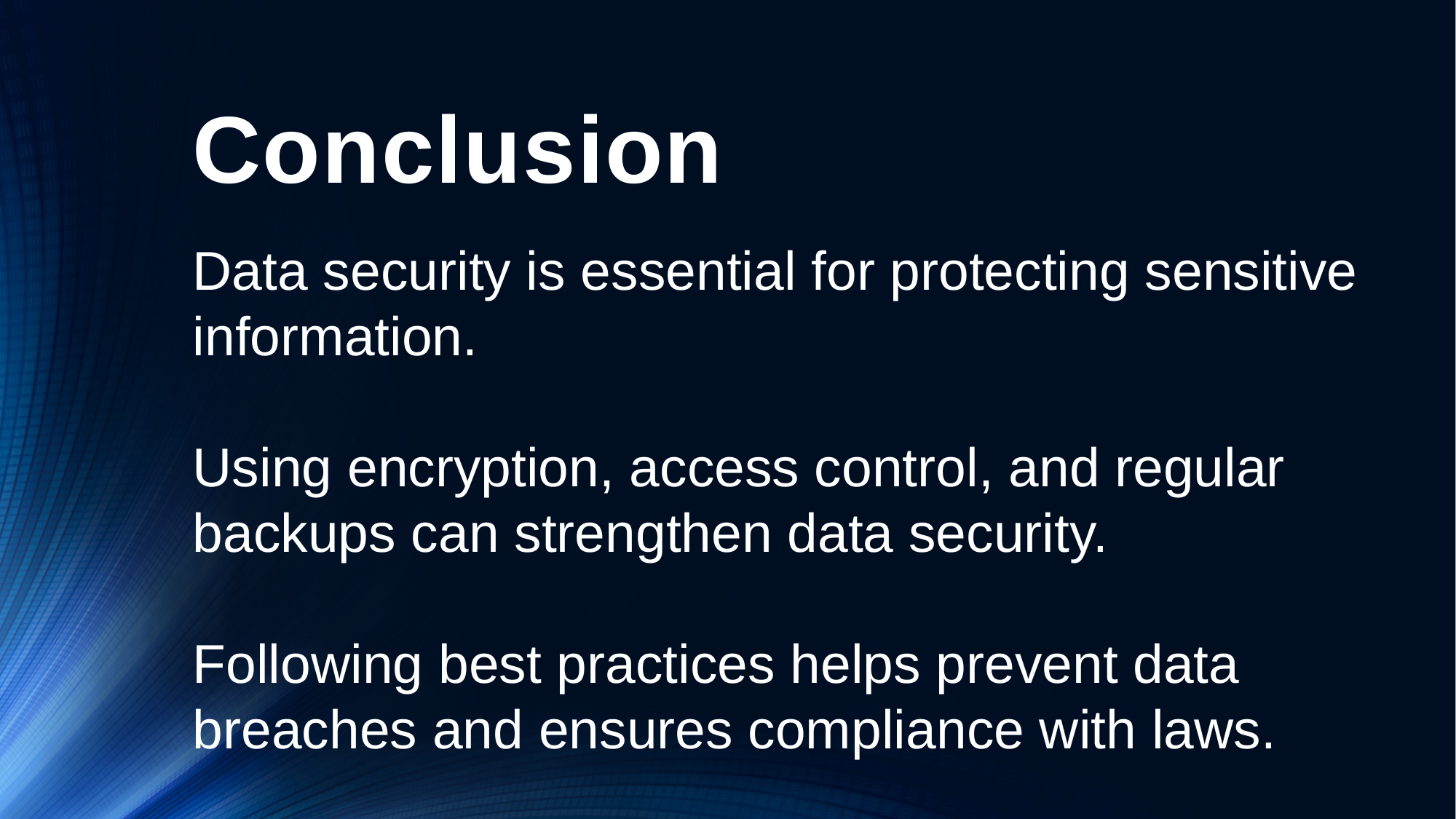

# Conclusion
Data security is essential for protecting sensitive information.

Using encryption, access control, and regular backups can strengthen data security.

Following best practices helps prevent data breaches and ensures compliance with laws.